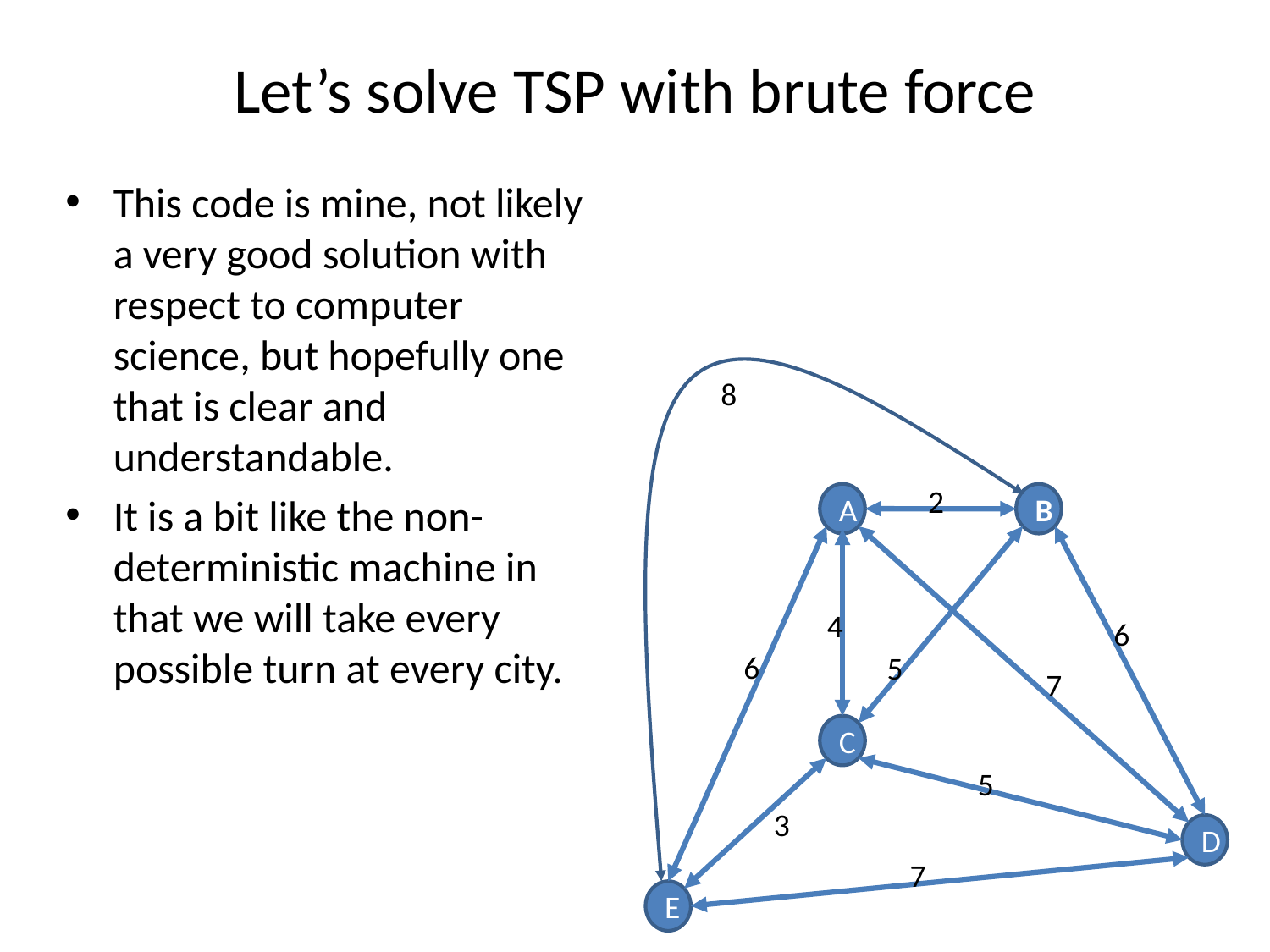

# Let’s solve TSP with brute force
This code is mine, not likely a very good solution with respect to computer science, but hopefully one that is clear and understandable.
It is a bit like the non-deterministic machine in that we will take every possible turn at every city.

8
2
A
B
4
6
6
5
7
C
5
3
D
7
E